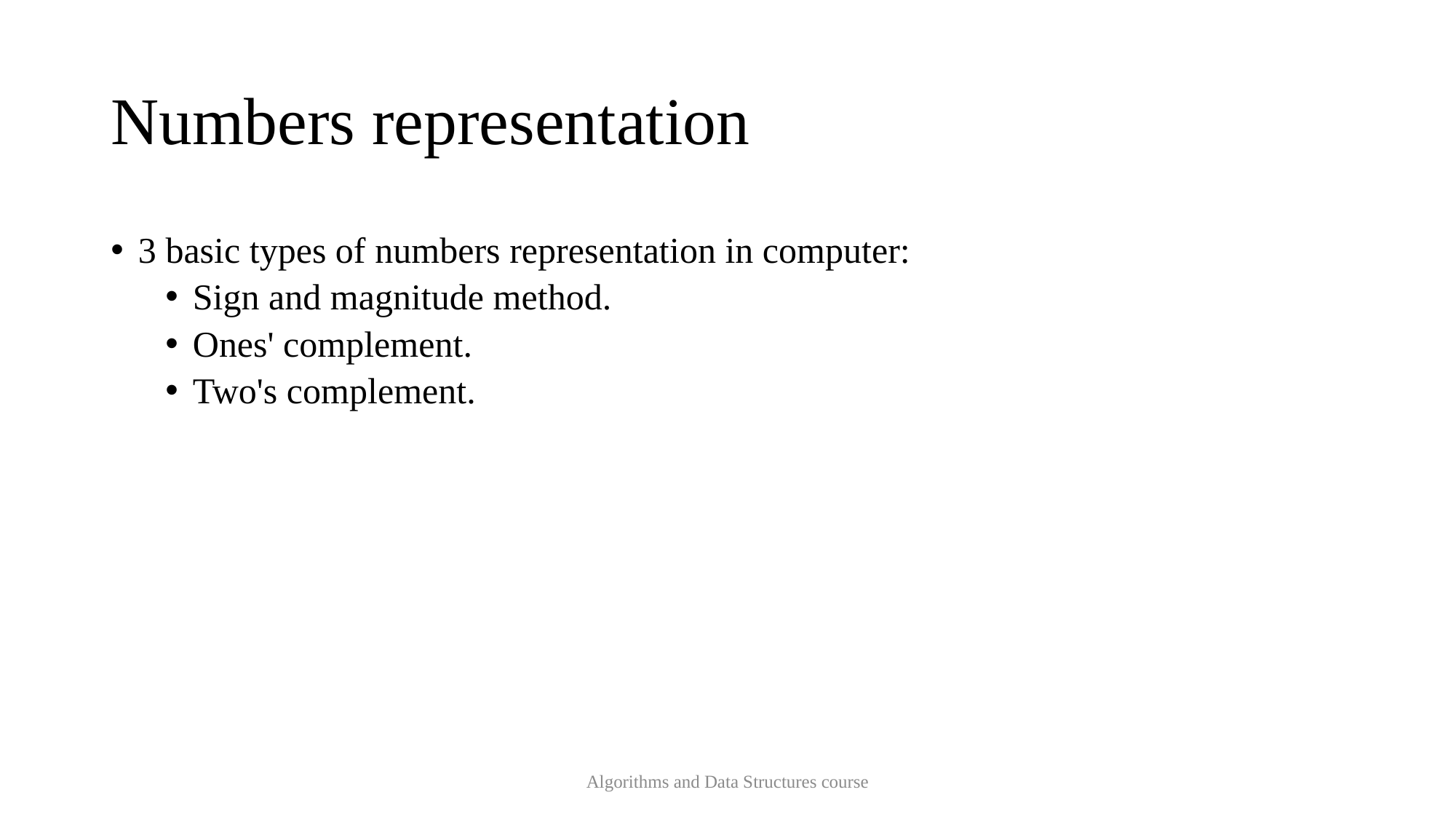

# Numbers representation
3 basic types of numbers representation in computer:
Sign and magnitude method.
Ones' complement.
Two's complement.
Algorithms and Data Structures course